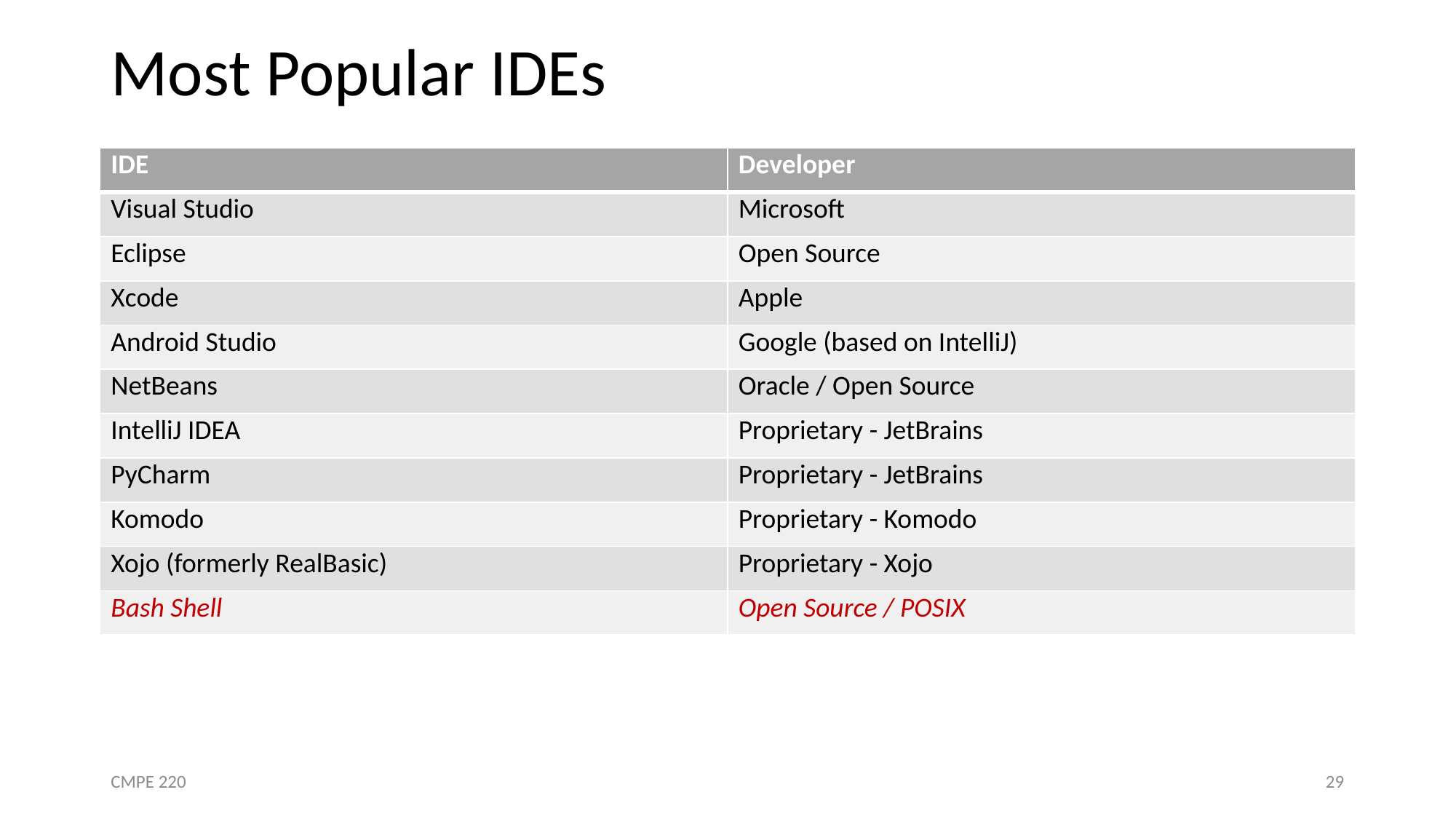

# Most Popular IDEs
| IDE | Developer |
| --- | --- |
| Visual Studio | Microsoft |
| Eclipse | Open Source |
| Xcode | Apple |
| Android Studio | Google (based on IntelliJ) |
| NetBeans | Oracle / Open Source |
| IntelliJ IDEA | Proprietary - JetBrains |
| PyCharm | Proprietary - JetBrains |
| Komodo | Proprietary - Komodo |
| Xojo (formerly RealBasic) | Proprietary - Xojo |
| Bash Shell | Open Source / POSIX |
CMPE 220
29